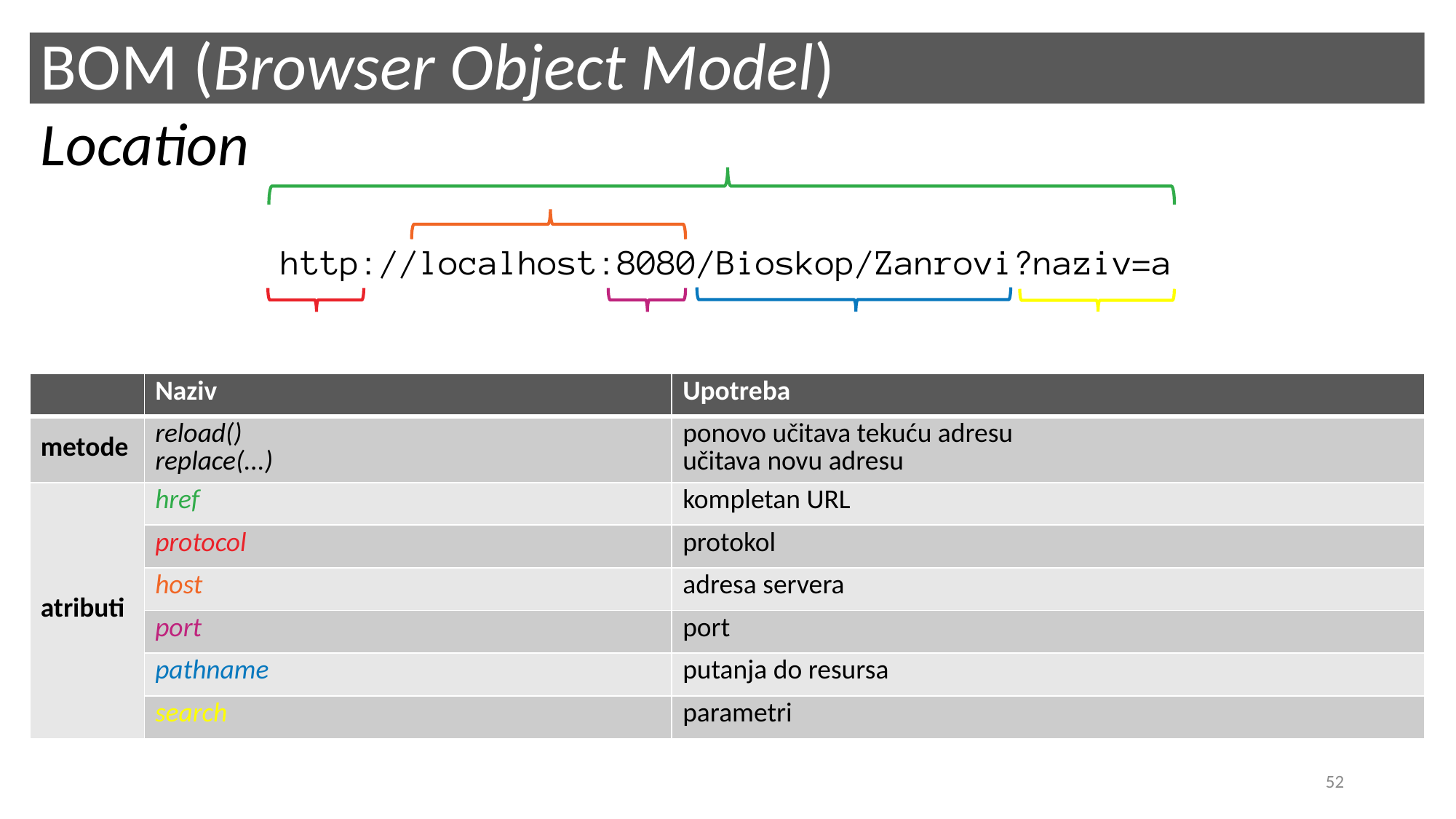

BOM (Browser Object Model)

Location

http://localhost:8080/Bioskop/Zanrovi?naziv=a

|  | Naziv | Upotreba |
| --- | --- | --- |
| metode | reload() replace(...) | ponovo učitava tekuću adresu učitava novu adresu |
| atributi | href | kompletan URL |
|  | protocol | protokol |
|  | host | adresa servera |
|  | port | port |
|  | pathname | putanja do resursa |
|  | search | parametri |
52